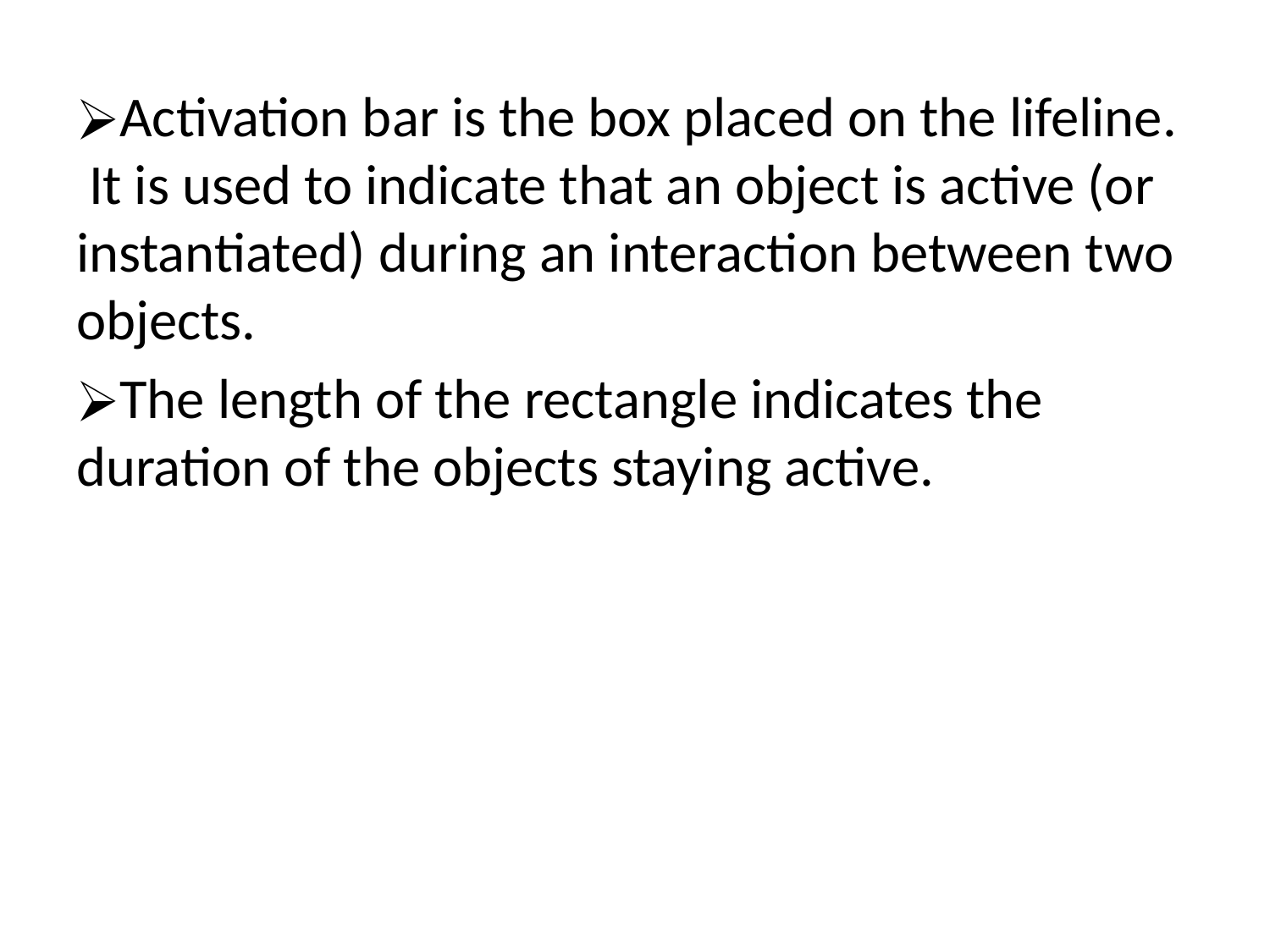

Activation bar is the box placed on the lifeline.  It is used to indicate that an object is active (or instantiated) during an interaction between two objects.
The length of the rectangle indicates the duration of the objects staying active.